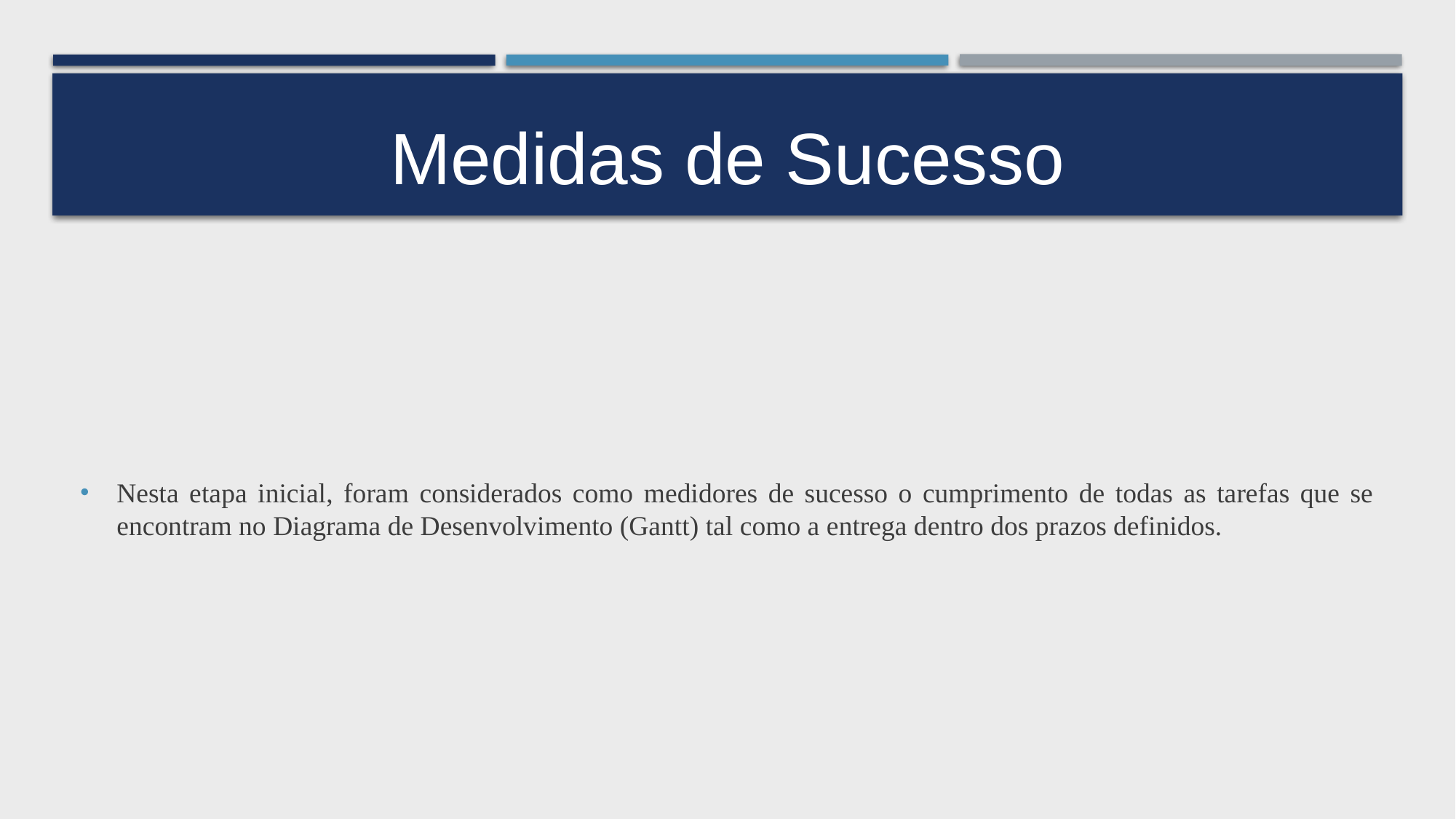

# Medidas de Sucesso
Nesta etapa inicial, foram considerados como medidores de sucesso o cumprimento de todas as tarefas que se encontram no Diagrama de Desenvolvimento (Gantt) tal como a entrega dentro dos prazos definidos.